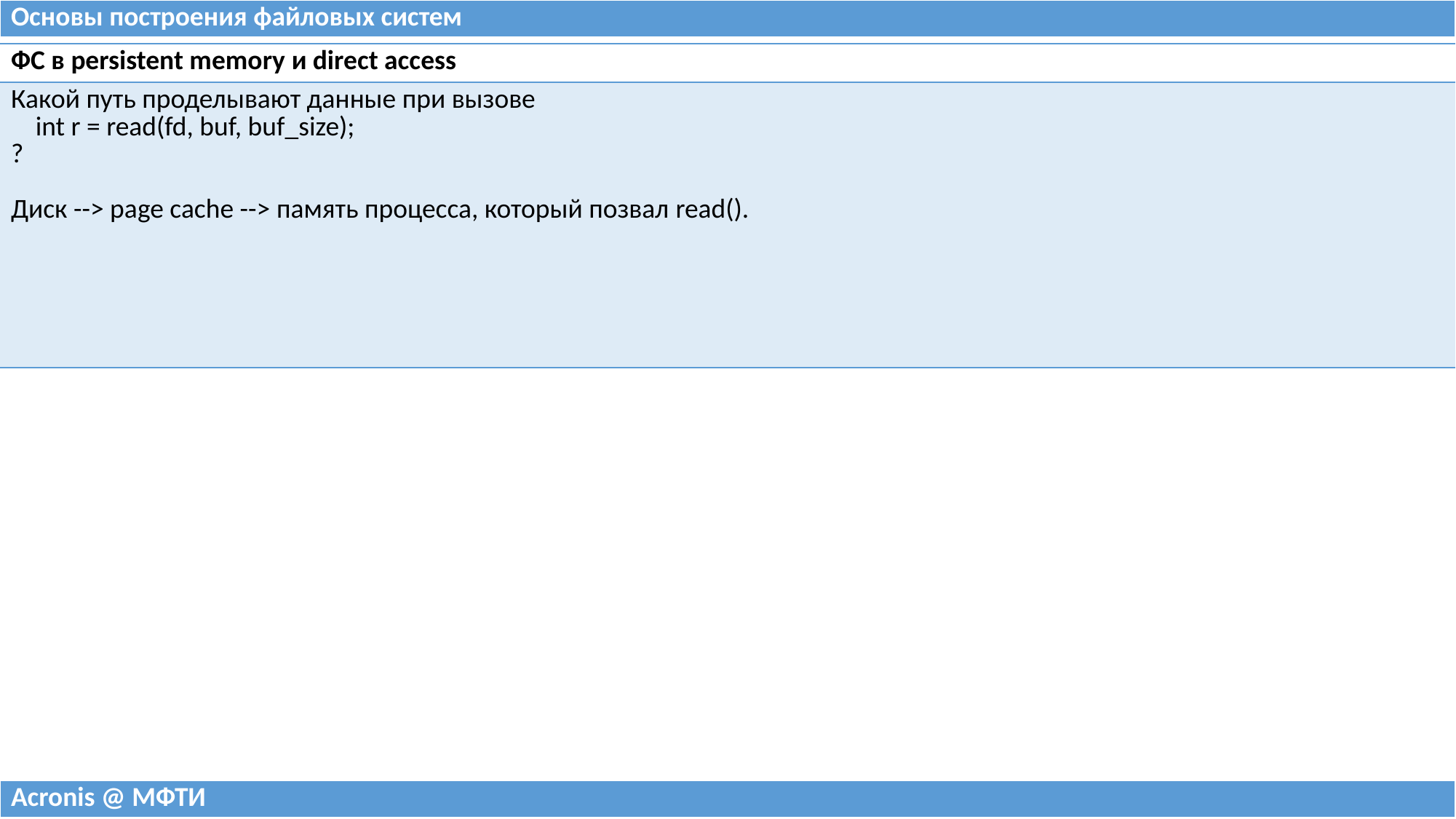

| Основы построения файловых систем |
| --- |
| ФС в persistent memory и direct access |
| --- |
| Какой путь проделывают данные при вызове int r = read(fd, buf, buf\_size); ? Диск --> page cache --> память процесса, который позвал read(). |
| Acronis @ МФТИ |
| --- |